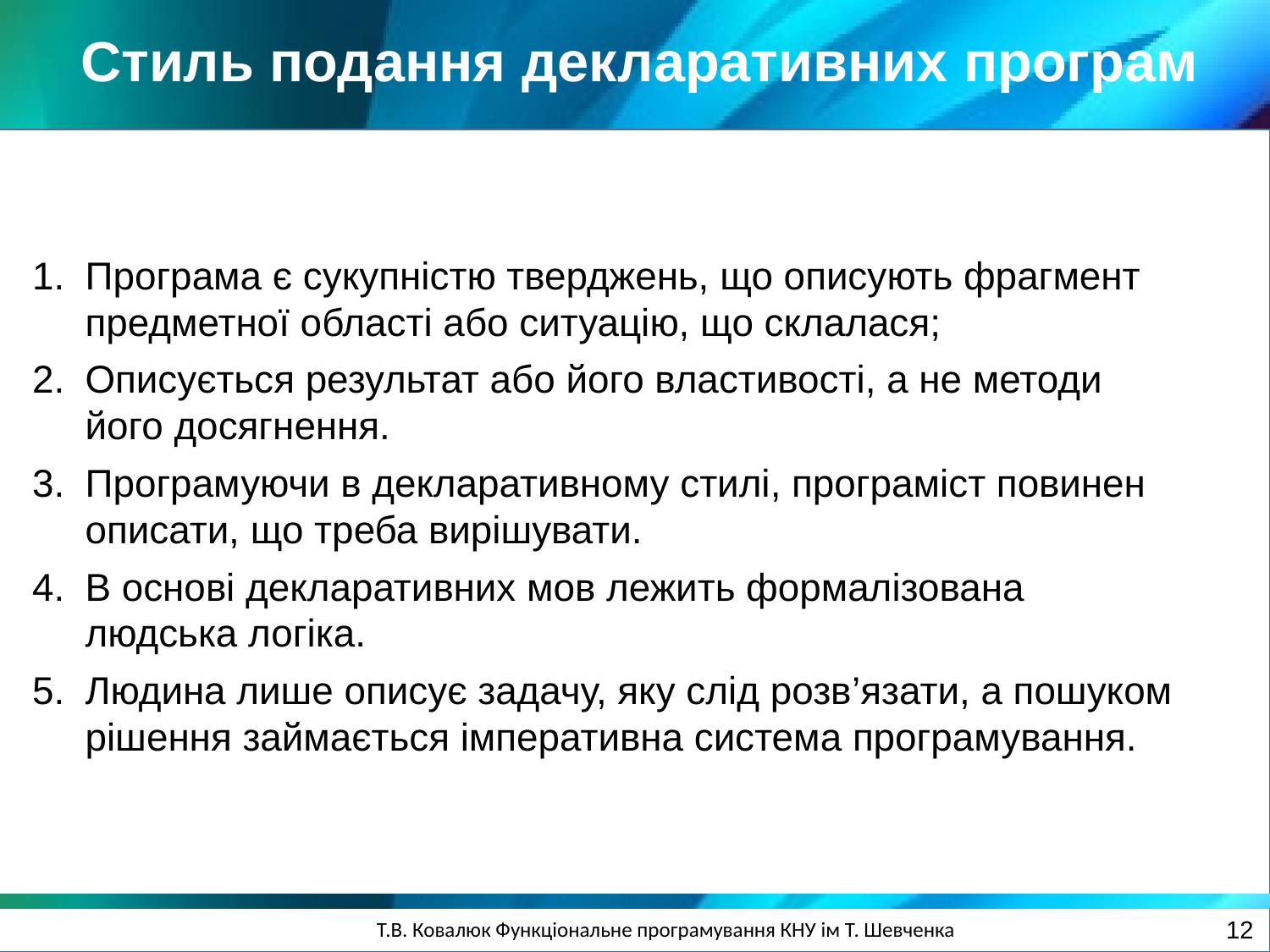

Стиль подання декларативних програм
Програма є сукупністю тверджень, що описують фрагмент предметної області або ситуацію, що склалася;
Описується результат або його властивості, а не методи його досягнення.
Програмуючи в декларативному стилі, програміст повинен описати, що треба вирішувати.
В основі декларативних мов лежить формалізована людська логіка.
Людина лише описує задачу, яку слід розв’язати, а пошуком рішення займається імперативна система програмування.
12